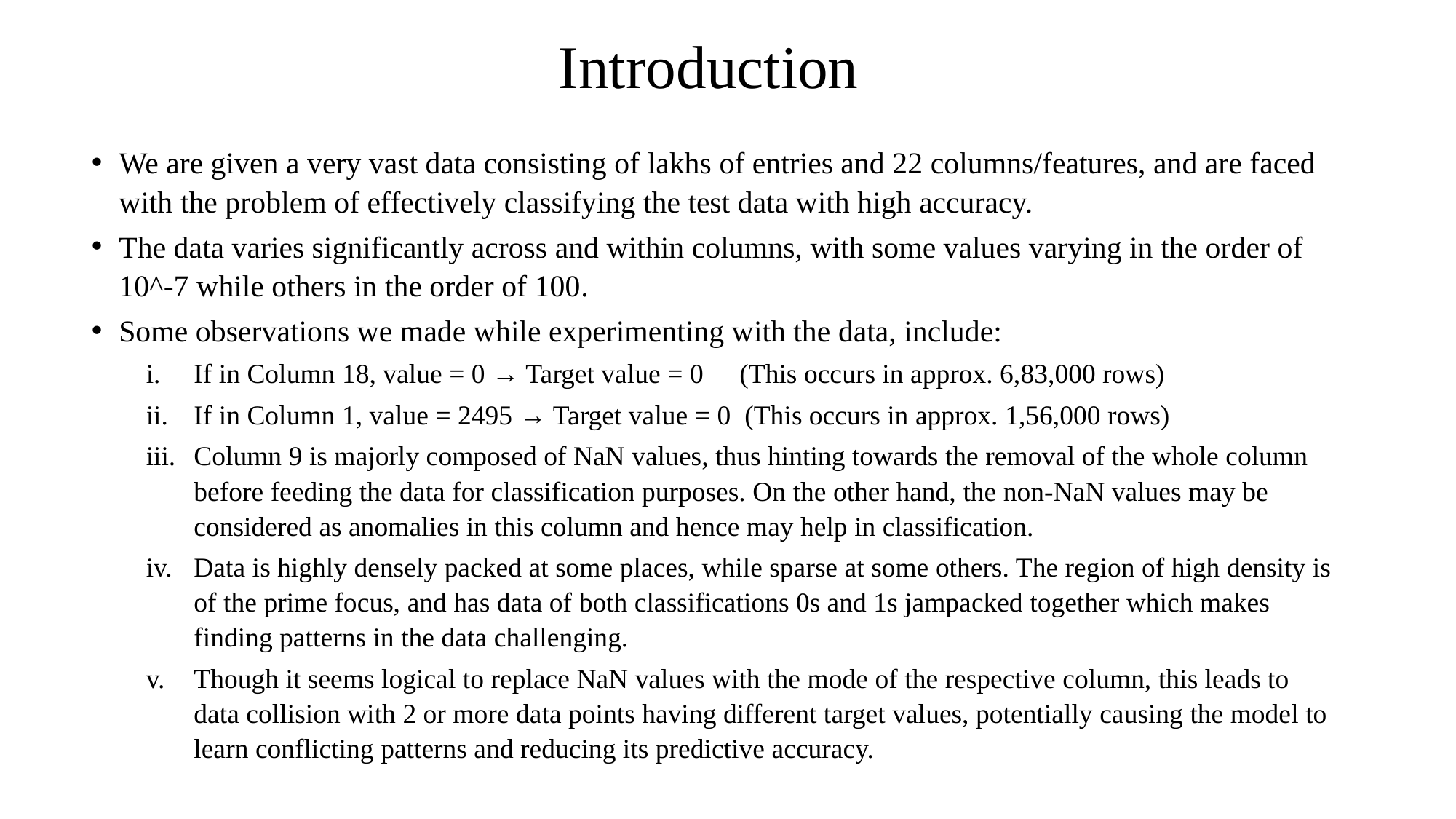

# Introduction
We are given a very vast data consisting of lakhs of entries and 22 columns/features, and are faced with the problem of effectively classifying the test data with high accuracy.
The data varies significantly across and within columns, with some values varying in the order of 10^-7 while others in the order of 100.
Some observations we made while experimenting with the data, include:
If in Column 18, value = 0 → Target value = 0 	(This occurs in approx. 6,83,000 rows)
If in Column 1, value = 2495 → Target value = 0  (This occurs in approx. 1,56,000 rows)
Column 9 is majorly composed of NaN values, thus hinting towards the removal of the whole column before feeding the data for classification purposes. On the other hand, the non-NaN values may be considered as anomalies in this column and hence may help in classification.
Data is highly densely packed at some places, while sparse at some others. The region of high density is of the prime focus, and has data of both classifications 0s and 1s jampacked together which makes finding patterns in the data challenging.
Though it seems logical to replace NaN values with the mode of the respective column, this leads to data collision with 2 or more data points having different target values, potentially causing the model to learn conflicting patterns and reducing its predictive accuracy.